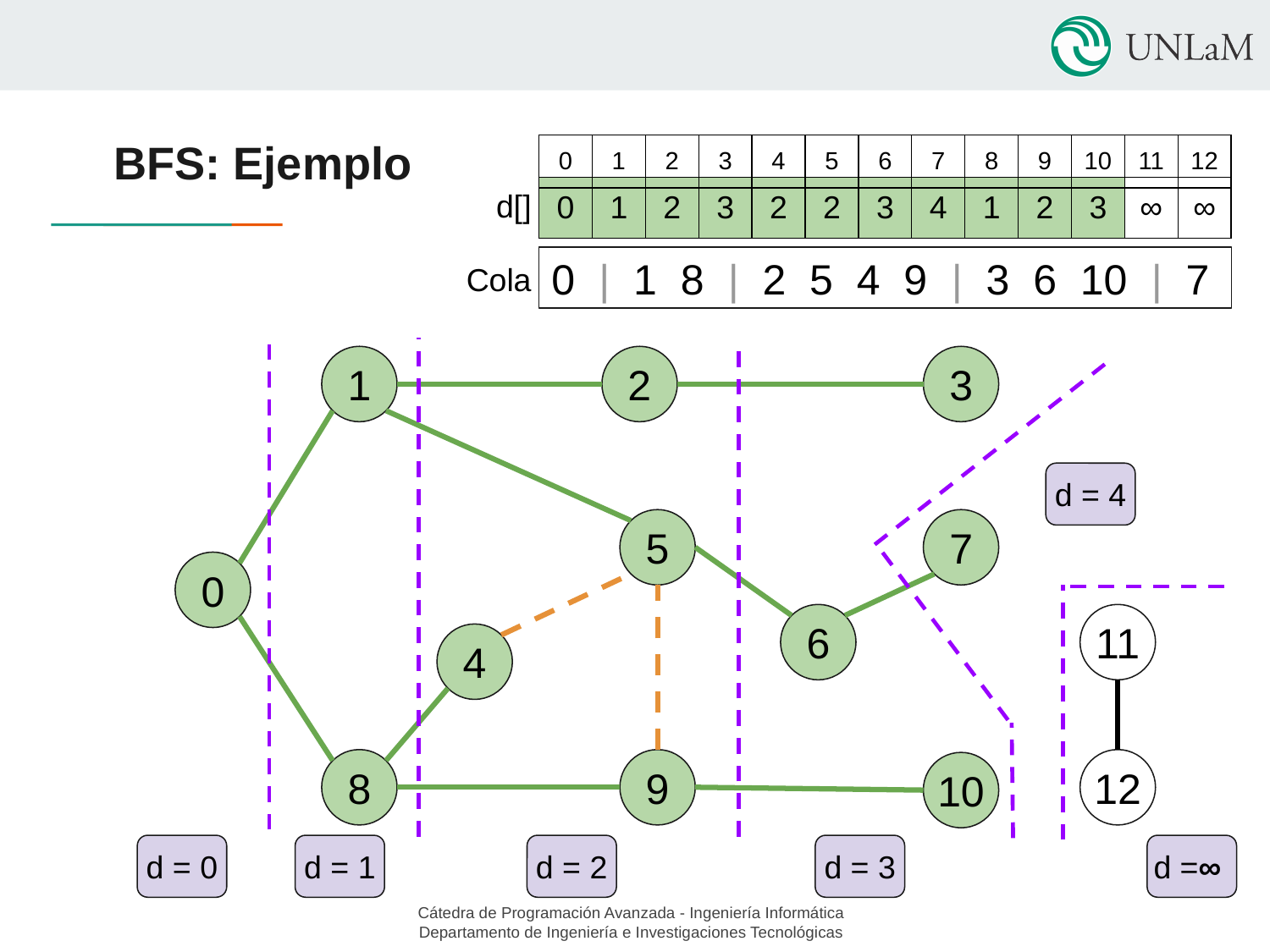

# BFS: Ejemplo
| 0 | 1 | 2 | 3 | 4 | 5 | 6 | 7 | 8 | 9 | 10 | 11 | 12 |
| --- | --- | --- | --- | --- | --- | --- | --- | --- | --- | --- | --- | --- |
d[]
| 0 | 1 | 2 | 3 | 2 | 2 | 3 | 4 | 1 | 2 | 3 | ∞ | ∞ |
| --- | --- | --- | --- | --- | --- | --- | --- | --- | --- | --- | --- | --- |
Cola
0  |  1  8  |  2  5  4  9  |  3  6  10  |  7
1
2
3
d = 4
5
7
0
11
6
4
12
8
9
10
d = 0
d = 1
d = 2
d = 3
d =∞